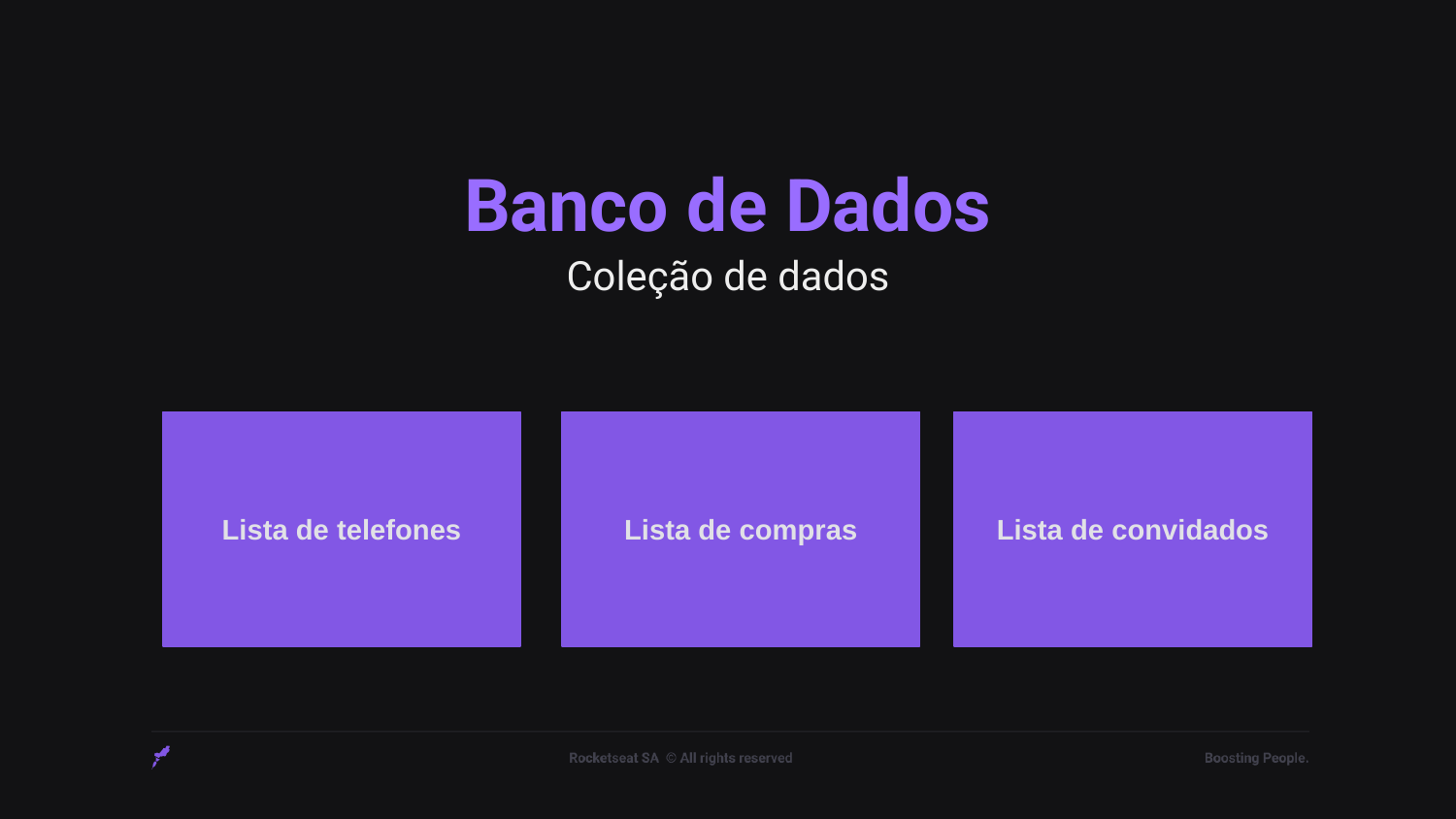

# Banco de Dados
Coleção de dados
Lista de telefones
Lista de compras
Lista de convidados